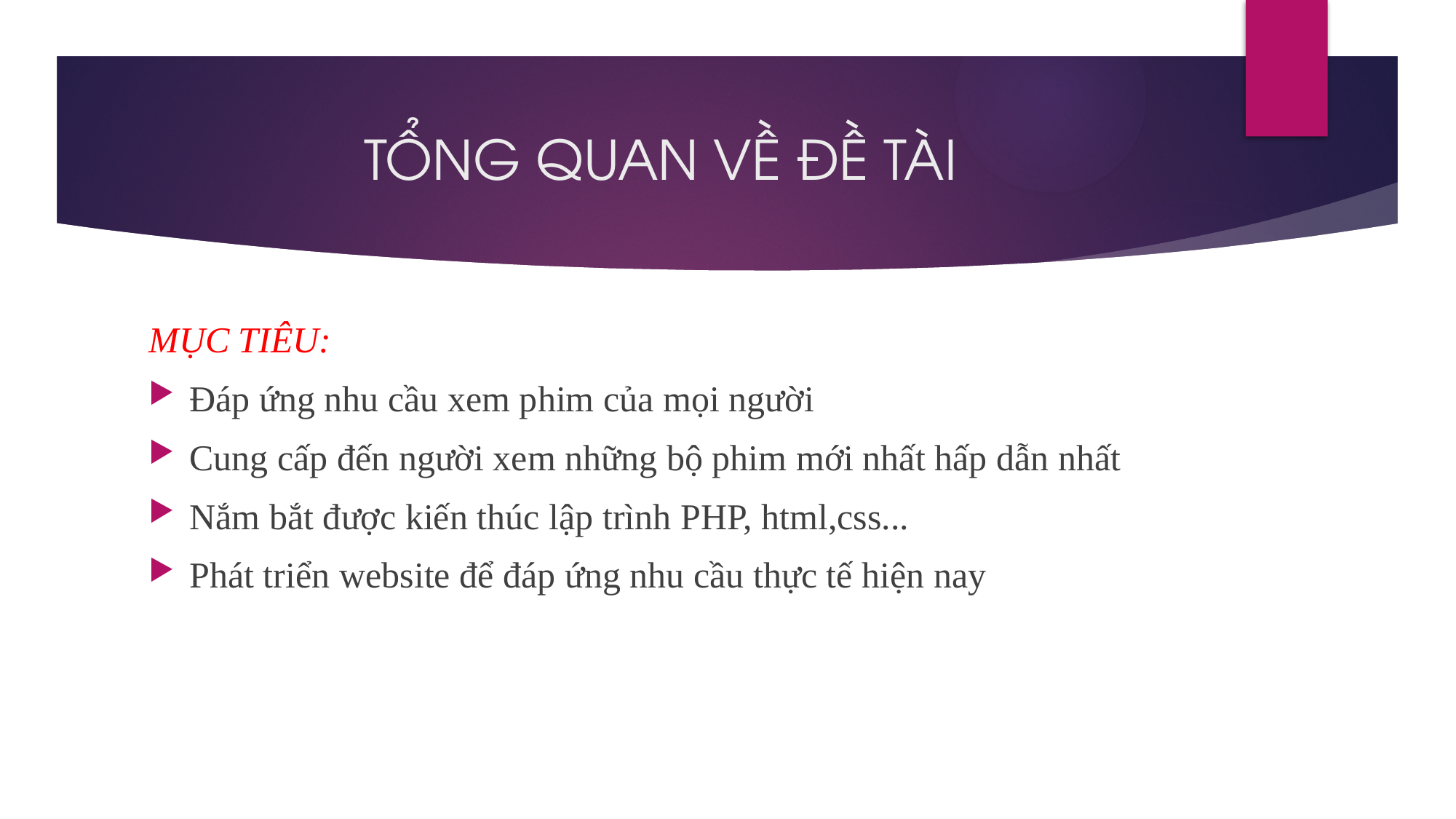

# TỔNG QUAN VỀ ĐỀ TÀI
MỤC TIÊU:
Đáp ứng nhu cầu xem phim của mọi người
Cung cấp đến người xem những bộ phim mới nhất hấp dẫn nhất
Nắm bắt được kiến thúc lập trình PHP, html,css...
Phát triển website để đáp ứng nhu cầu thực tế hiện nay